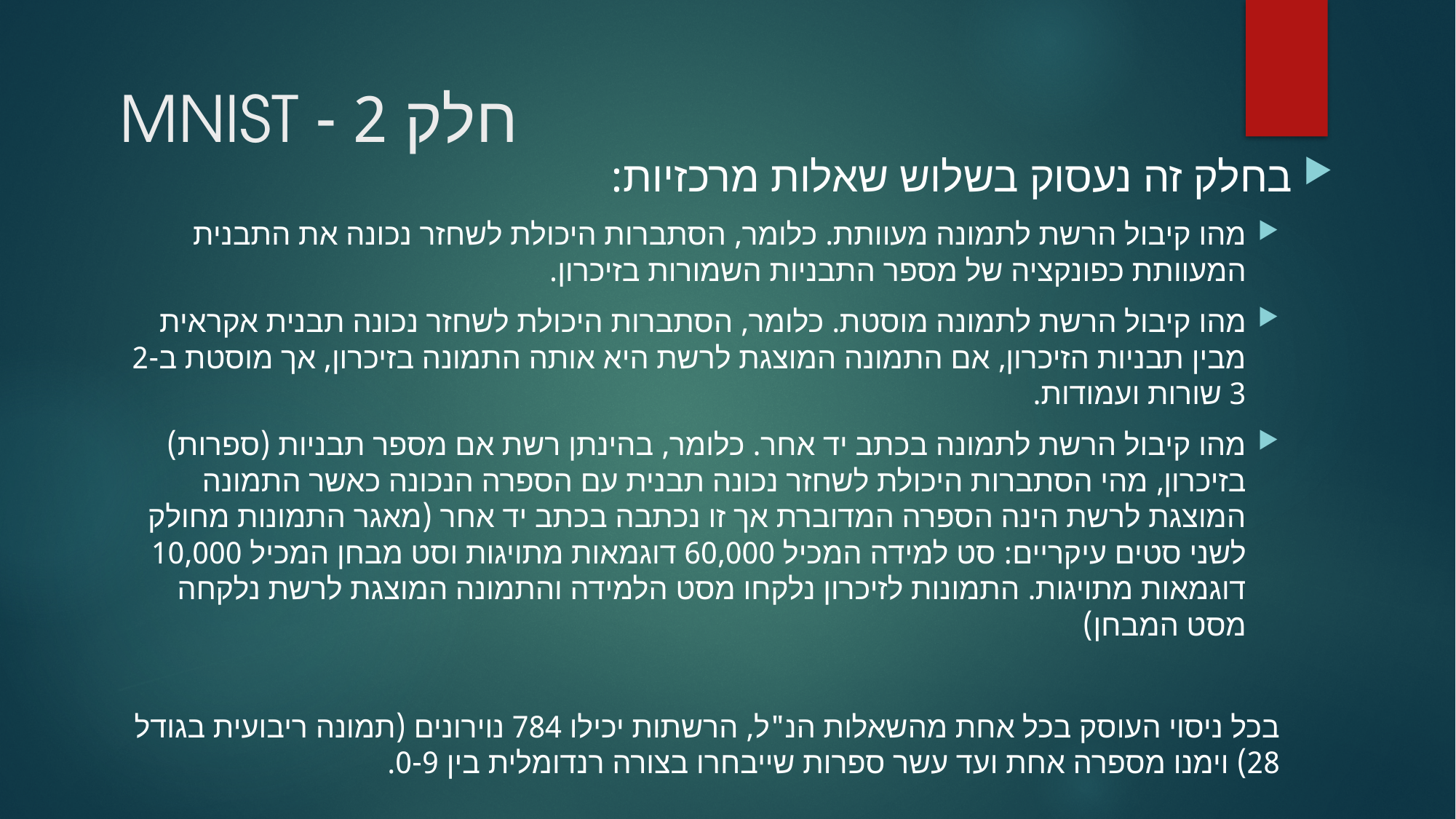

# חלק 2 - MNIST
בחלק זה נעסוק בשלוש שאלות מרכזיות:
מהו קיבול הרשת לתמונה מעוותת. כלומר, הסתברות היכולת לשחזר נכונה את התבנית המעוותת כפונקציה של מספר התבניות השמורות בזיכרון.
מהו קיבול הרשת לתמונה מוסטת. כלומר, הסתברות היכולת לשחזר נכונה תבנית אקראית מבין תבניות הזיכרון, אם התמונה המוצגת לרשת היא אותה התמונה בזיכרון, אך מוסטת ב2-3 שורות ועמודות.
מהו קיבול הרשת לתמונה בכתב יד אחר. כלומר, בהינתן רשת אם מספר תבניות (ספרות) בזיכרון, מהי הסתברות היכולת לשחזר נכונה תבנית עם הספרה הנכונה כאשר התמונה המוצגת לרשת הינה הספרה המדוברת אך זו נכתבה בכתב יד אחר (מאגר התמונות מחולק לשני סטים עיקריים: סט למידה המכיל 60,000 דוגמאות מתויגות וסט מבחן המכיל 10,000 דוגמאות מתויגות. התמונות לזיכרון נלקחו מסט הלמידה והתמונה המוצגת לרשת נלקחה מסט המבחן)

בכל ניסוי העוסק בכל אחת מהשאלות הנ"ל, הרשתות יכילו 784 נוירונים (תמונה ריבועית בגודל 28) וימנו מספרה אחת ועד עשר ספרות שייבחרו בצורה רנדומלית בין 0-9.